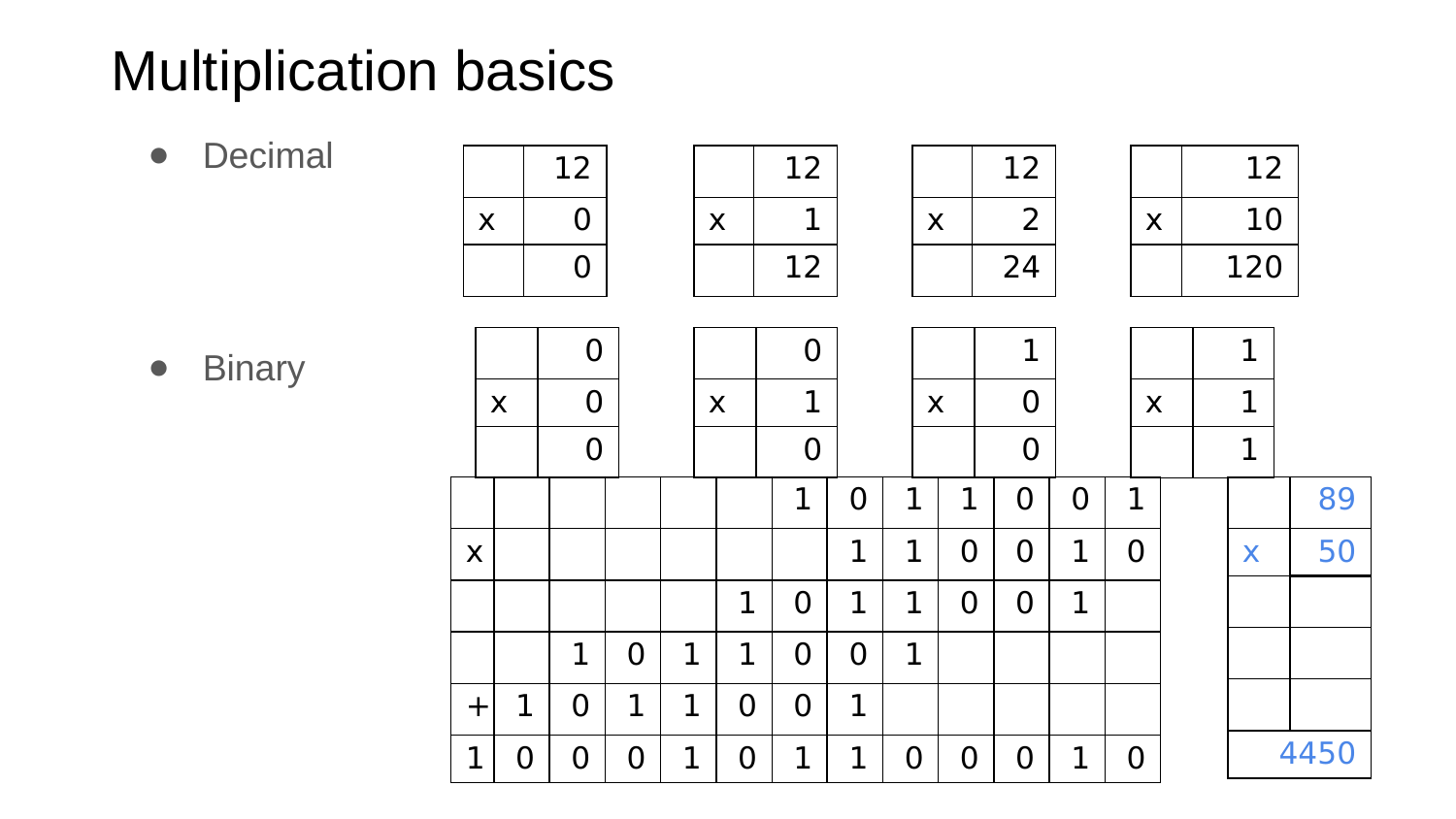

# Multiplication basics
Decimal

Binary

|  | 12 |
| --- | --- |
| x | 0 |
|  | 0 |
|  | 12 |
| --- | --- |
| x | 1 |
|  | 12 |
|  | 12 |
| --- | --- |
| x | 2 |
|  | 24 |
|  | 12 |
| --- | --- |
| x | 10 |
|  | 120 |
|  | 0 |
| --- | --- |
| x | 0 |
|  | 0 |
|  | 0 |
| --- | --- |
| x | 1 |
|  | 0 |
|  | 1 |
| --- | --- |
| x | 0 |
|  | 0 |
|  | 1 |
| --- | --- |
| x | 1 |
|  | 1 |
|  |  |  |  |  |  | 1 | 0 | 1 | 1 | 0 | 0 | 1 |
| --- | --- | --- | --- | --- | --- | --- | --- | --- | --- | --- | --- | --- |
| x |  |  |  |  |  |  | 1 | 1 | 0 | 0 | 1 | 0 |
|  |  |  |  |  | 1 | 0 | 1 | 1 | 0 | 0 | 1 |  |
|  |  | 1 | 0 | 1 | 1 | 0 | 0 | 1 |  |  |  |  |
| + | 1 | 0 | 1 | 1 | 0 | 0 | 1 |  |  |  |  |  |
| 1 | 0 | 0 | 0 | 1 | 0 | 1 | 1 | 0 | 0 | 0 | 1 | 0 |
|  | 89 |
| --- | --- |
| x | 50 |
|  |  |
|  |  |
|  |  |
| 4450 |  |